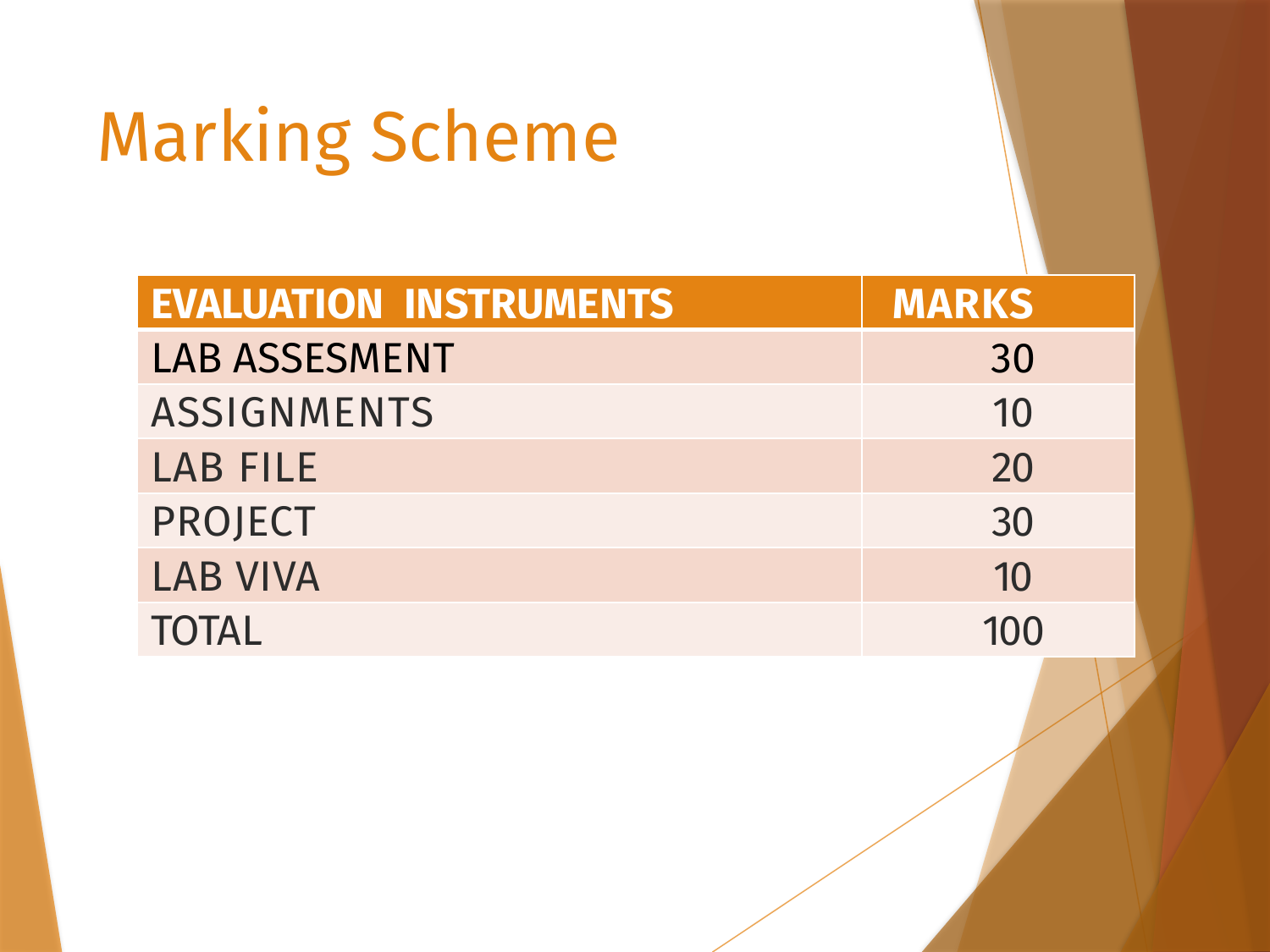

# Marking Scheme
| EVALUATION INSTRUMENTS | MARKS |
| --- | --- |
| LAB ASSESMENT | 30 |
| ASSIGNMENTS | 10 |
| LAB FILE | 20 |
| PROJECT | 30 |
| LAB VIVA | 10 |
| TOTAL | 100 |